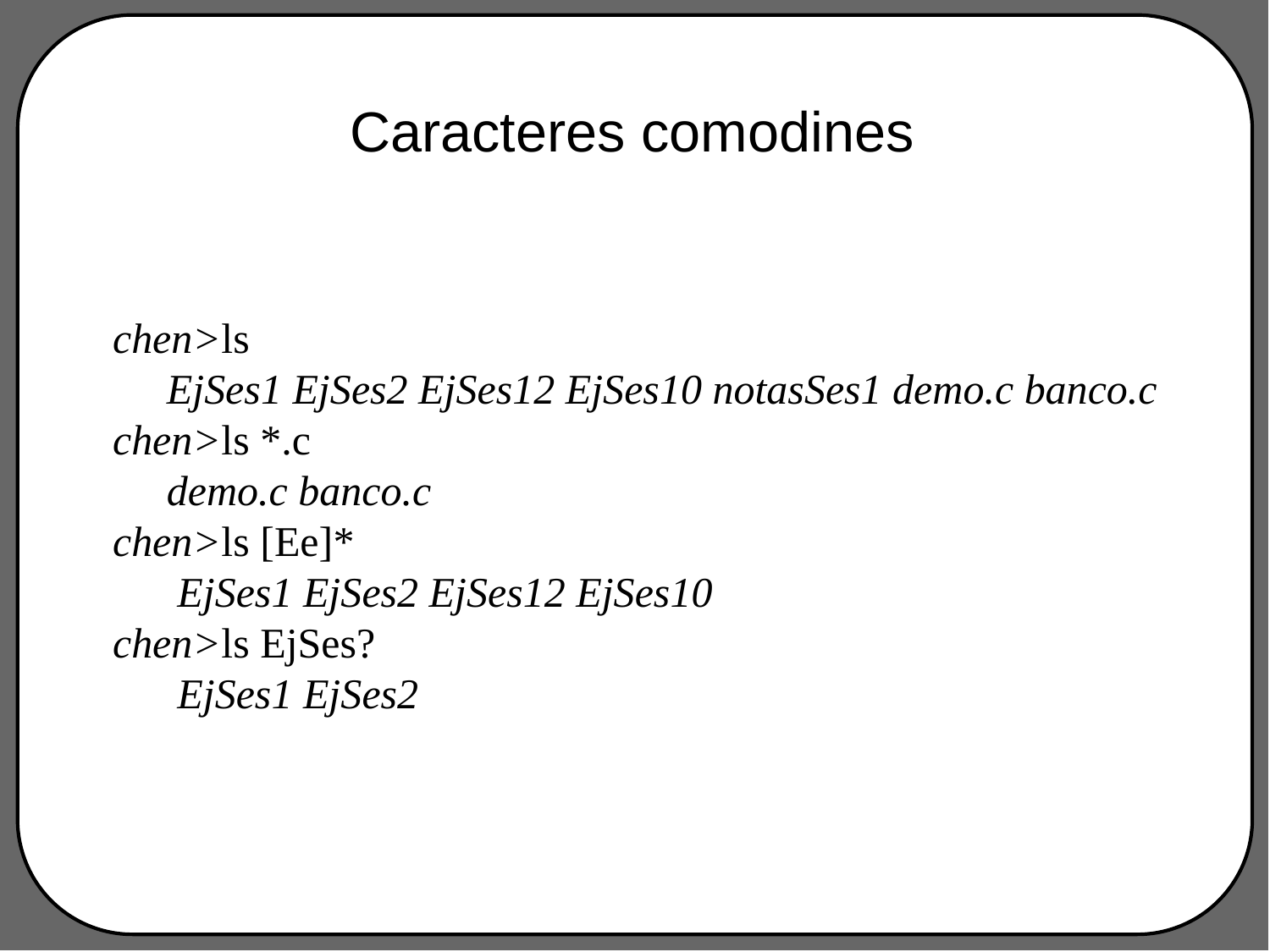

# Caracteres comodines
chen>ls
EjSes1 EjSes2 EjSes12 EjSes10 notasSes1 demo.c banco.c
chen>ls *.c
demo.c banco.c
chen>ls [Ee]*
 EjSes1 EjSes2 EjSes12 EjSes10
chen>ls EjSes?
 EjSes1 EjSes2